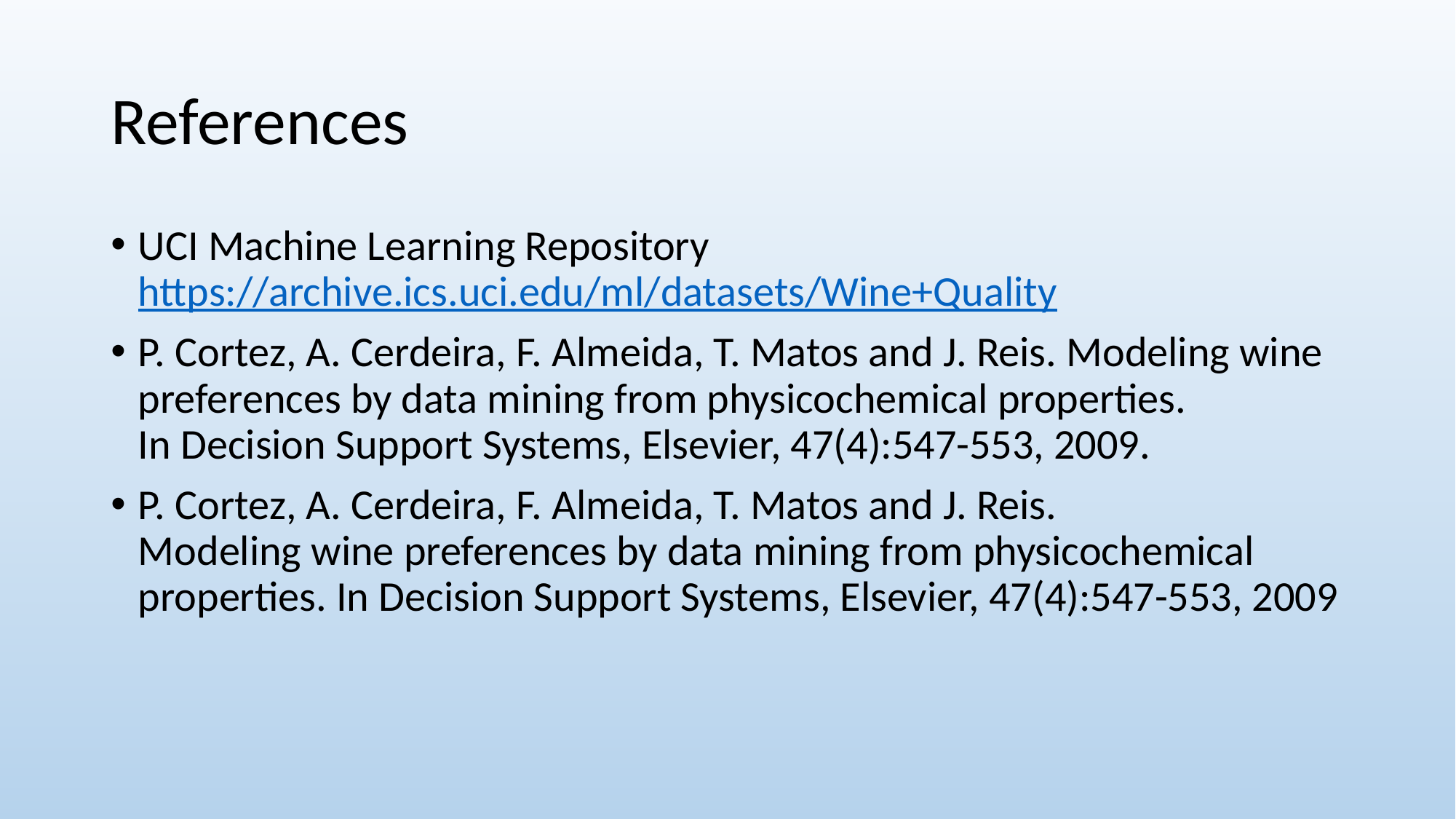

# References
UCI Machine Learning Repository https://archive.ics.uci.edu/ml/datasets/Wine+Quality
P. Cortez, A. Cerdeira, F. Almeida, T. Matos and J. Reis. Modeling wine preferences by data mining from physicochemical properties. 
In Decision Support Systems, Elsevier, 47(4):547-553, 2009.
P. Cortez, A. Cerdeira, F. Almeida, T. Matos and J. Reis. 
Modeling wine preferences by data mining from physicochemical properties. In Decision Support Systems, Elsevier, 47(4):547-553, 2009